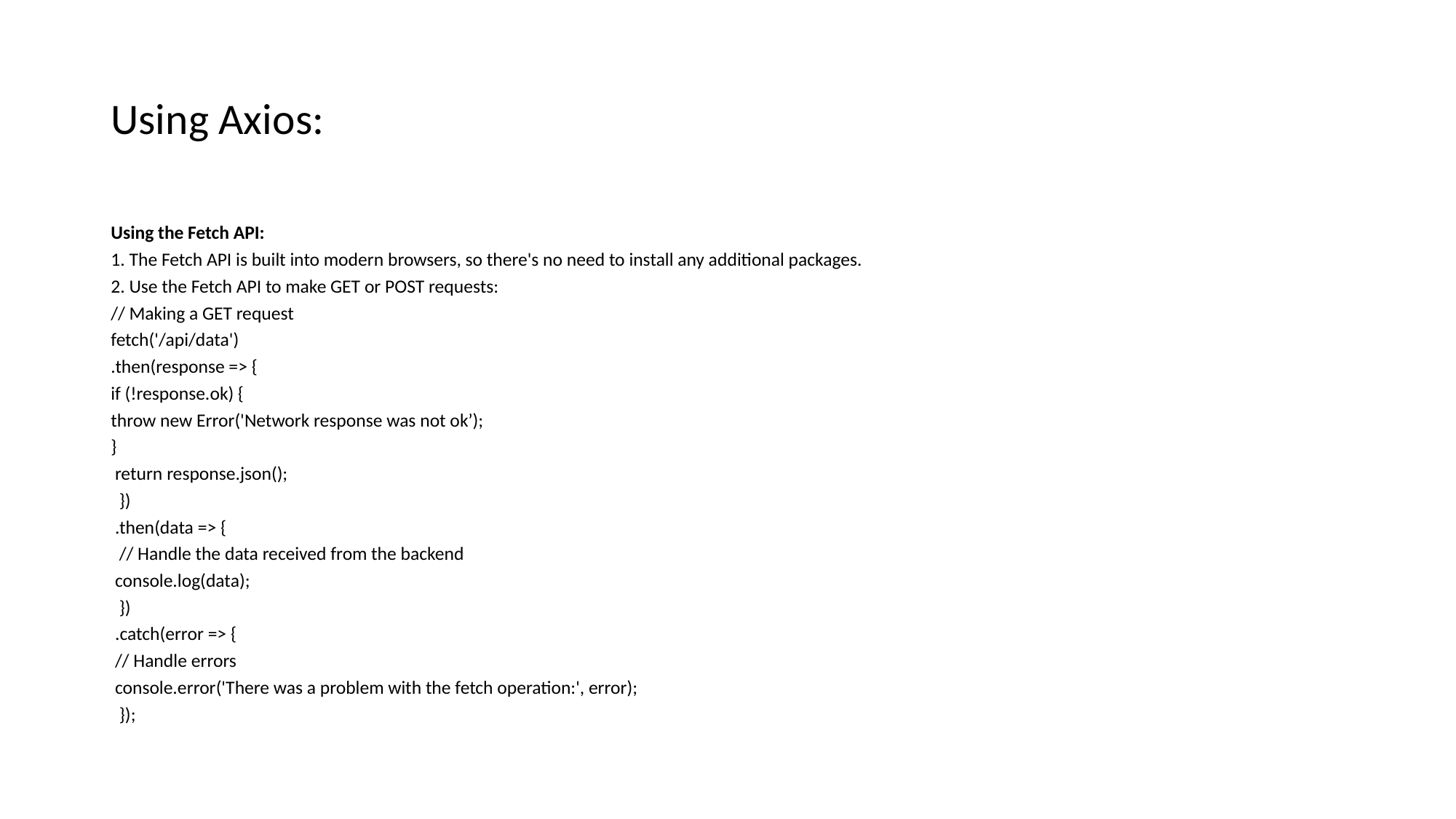

# Using Axios:
Using the Fetch API:
1. The Fetch API is built into modern browsers, so there's no need to install any additional packages.
2. Use the Fetch API to make GET or POST requests:
// Making a GET request
fetch('/api/data')
.then(response => {
if (!response.ok) {
throw new Error('Network response was not ok’);
}
 return response.json();
  })
 .then(data => {
  // Handle the data received from the backend
 console.log(data);
  })
 .catch(error => {
 // Handle errors
 console.error('There was a problem with the fetch operation:', error);
  });